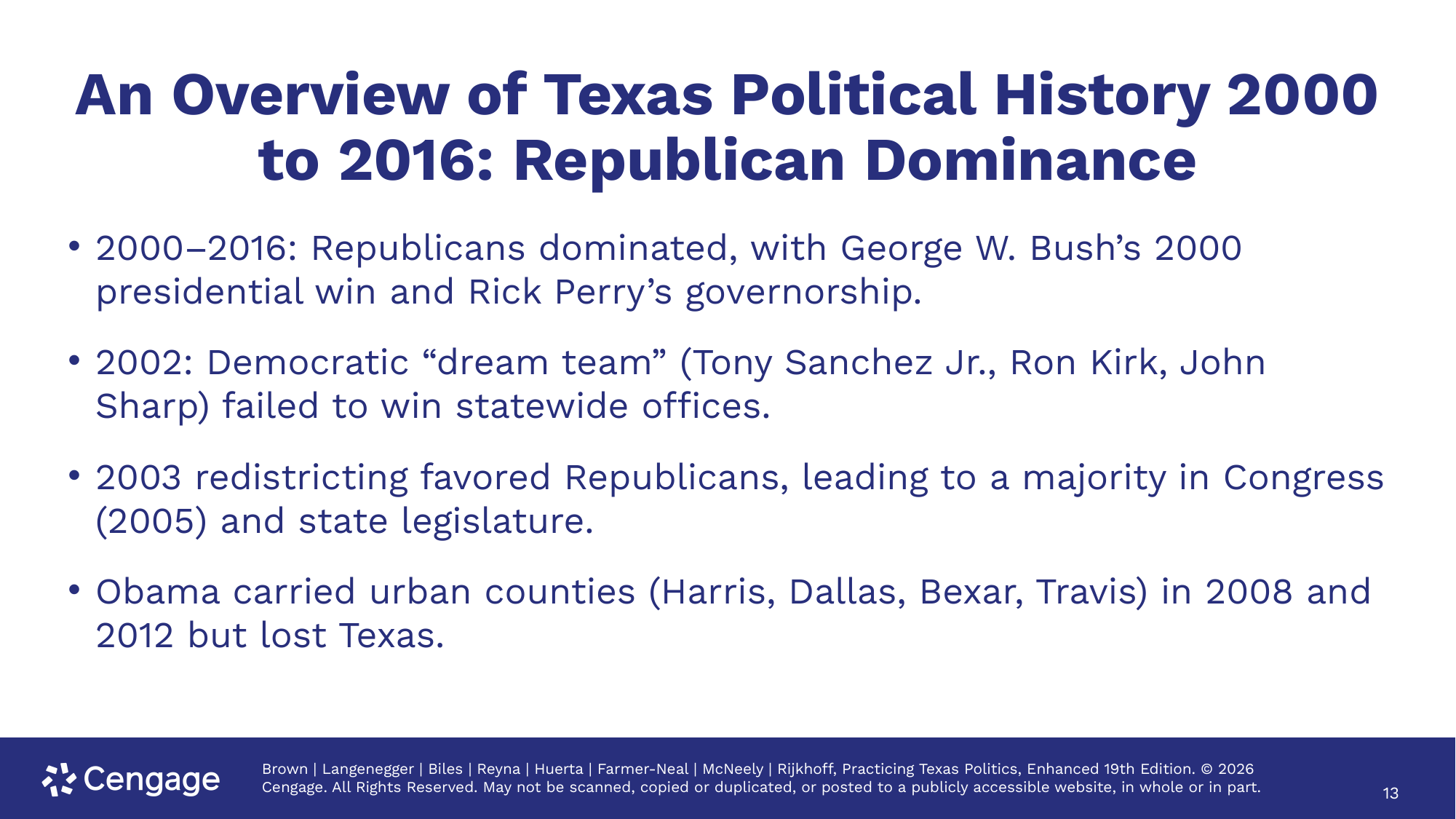

# An Overview of Texas Political History 2000 to 2016: Republican Dominance
2000–2016: Republicans dominated, with George W. Bush’s 2000 presidential win and Rick Perry’s governorship.
2002: Democratic “dream team” (Tony Sanchez Jr., Ron Kirk, John Sharp) failed to win statewide offices.
2003 redistricting favored Republicans, leading to a majority in Congress (2005) and state legislature.
Obama carried urban counties (Harris, Dallas, Bexar, Travis) in 2008 and 2012 but lost Texas.